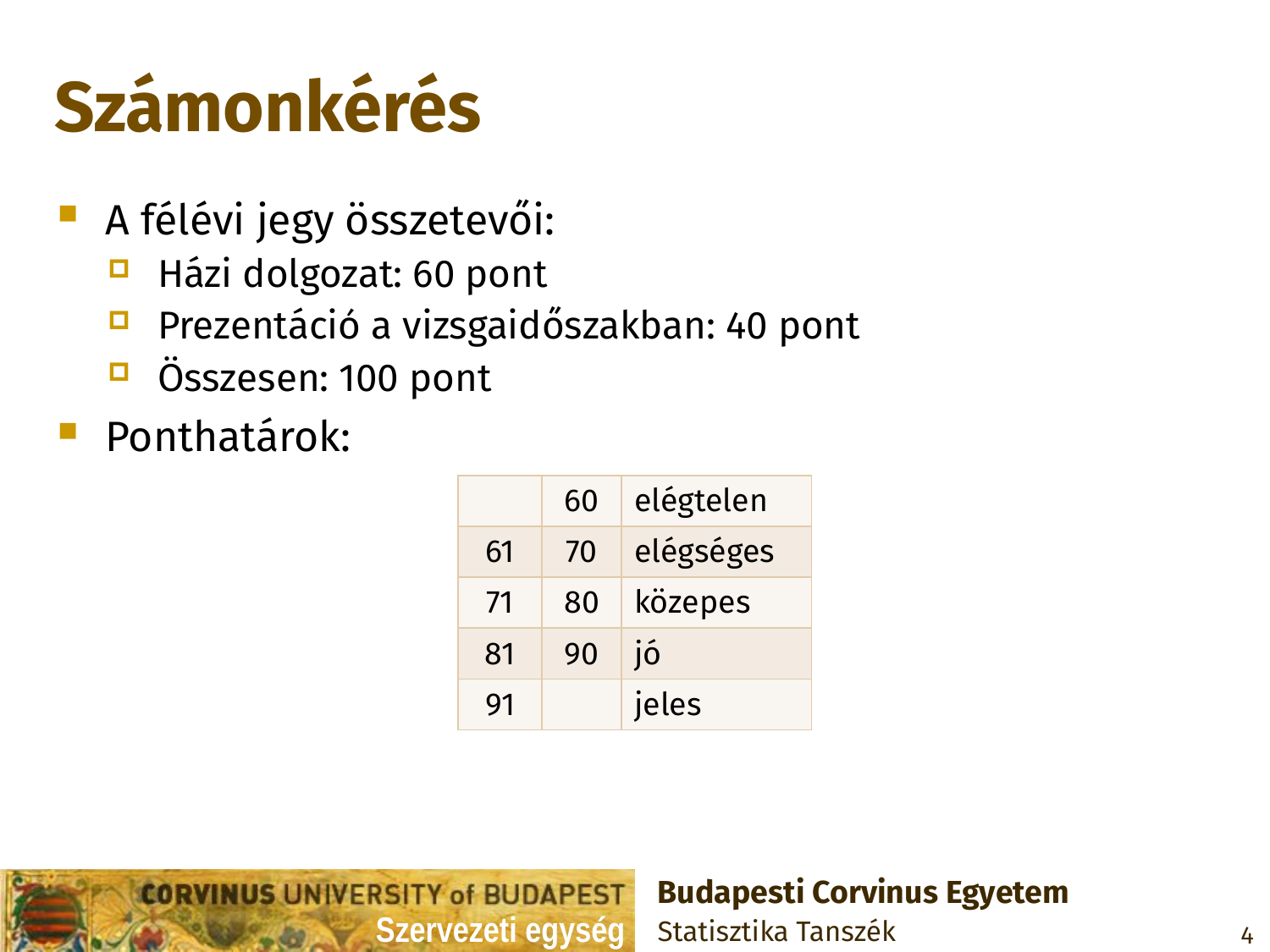

# Számonkérés
A félévi jegy összetevői:
Házi dolgozat: 60 pont
Prezentáció a vizsgaidőszakban: 40 pont
Összesen: 100 pont
Ponthatárok:
|  | 60 | elégtelen |
| --- | --- | --- |
| 61 | 70 | elégséges |
| 71 | 80 | közepes |
| 81 | 90 | jó |
| 91 |  | jeles |
Budapesti Corvinus Egyetem
Statisztika Tanszék
4